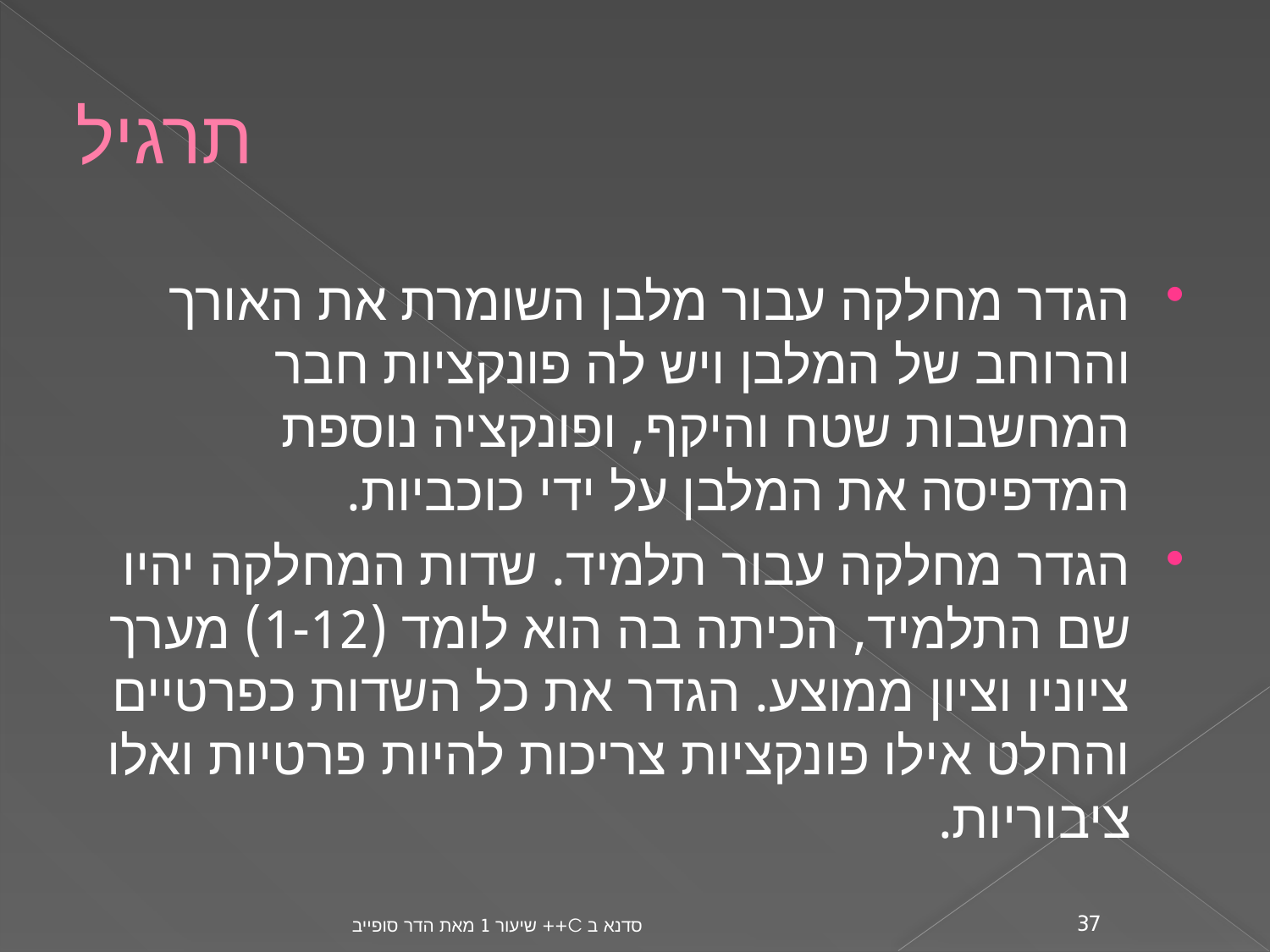

# תרגיל
הגדר מחלקה עבור מלבן השומרת את האורך והרוחב של המלבן ויש לה פונקציות חבר המחשבות שטח והיקף, ופונקציה נוספת המדפיסה את המלבן על ידי כוכביות.
הגדר מחלקה עבור תלמיד. שדות המחלקה יהיו שם התלמיד, הכיתה בה הוא לומד (1-12) מערך ציוניו וציון ממוצע. הגדר את כל השדות כפרטיים והחלט אילו פונקציות צריכות להיות פרטיות ואלו ציבוריות.
סדנא ב C++ שיעור 1 מאת הדר סופייב
37